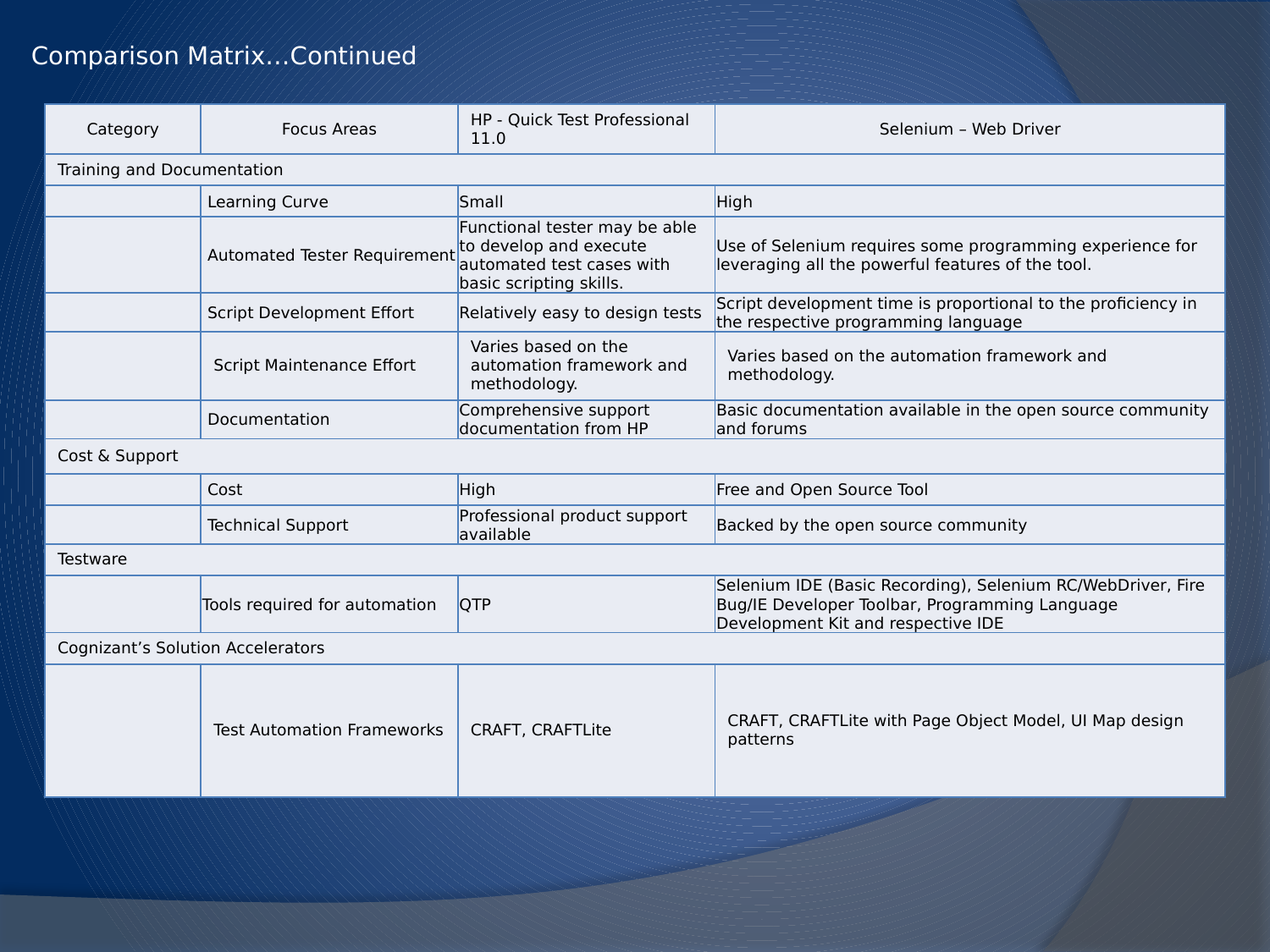

# Comparison Matrix…Continued
| Category | Focus Areas | HP - Quick Test Professional 11.0 | Selenium – Web Driver |
| --- | --- | --- | --- |
| Training and Documentation |  |  |  |
|  | Learning Curve | Small | High |
|  | Automated Tester Requirement | Functional tester may be able to develop and execute automated test cases with basic scripting skills. | Use of Selenium requires some programming experience for leveraging all the powerful features of the tool. |
|  | Script Development Effort | Relatively easy to design tests | Script development time is proportional to the proficiency in the respective programming language |
|  | Script Maintenance Effort | Varies based on the automation framework and methodology. | Varies based on the automation framework and methodology. |
|  | Documentation | Comprehensive support documentation from HP | Basic documentation available in the open source community and forums |
| Cost & Support |  |  |  |
|  | Cost | High | Free and Open Source Tool |
|  | Technical Support | Professional product support available | Backed by the open source community |
| Testware |  |  |  |
|  | Tools required for automation | QTP | Selenium IDE (Basic Recording), Selenium RC/WebDriver, Fire Bug/IE Developer Toolbar, Programming Language Development Kit and respective IDE |
| Cognizant’s Solution Accelerators |  |  |  |
|  | Test Automation Frameworks | CRAFT, CRAFTLite | CRAFT, CRAFTLite with Page Object Model, UI Map design patterns |